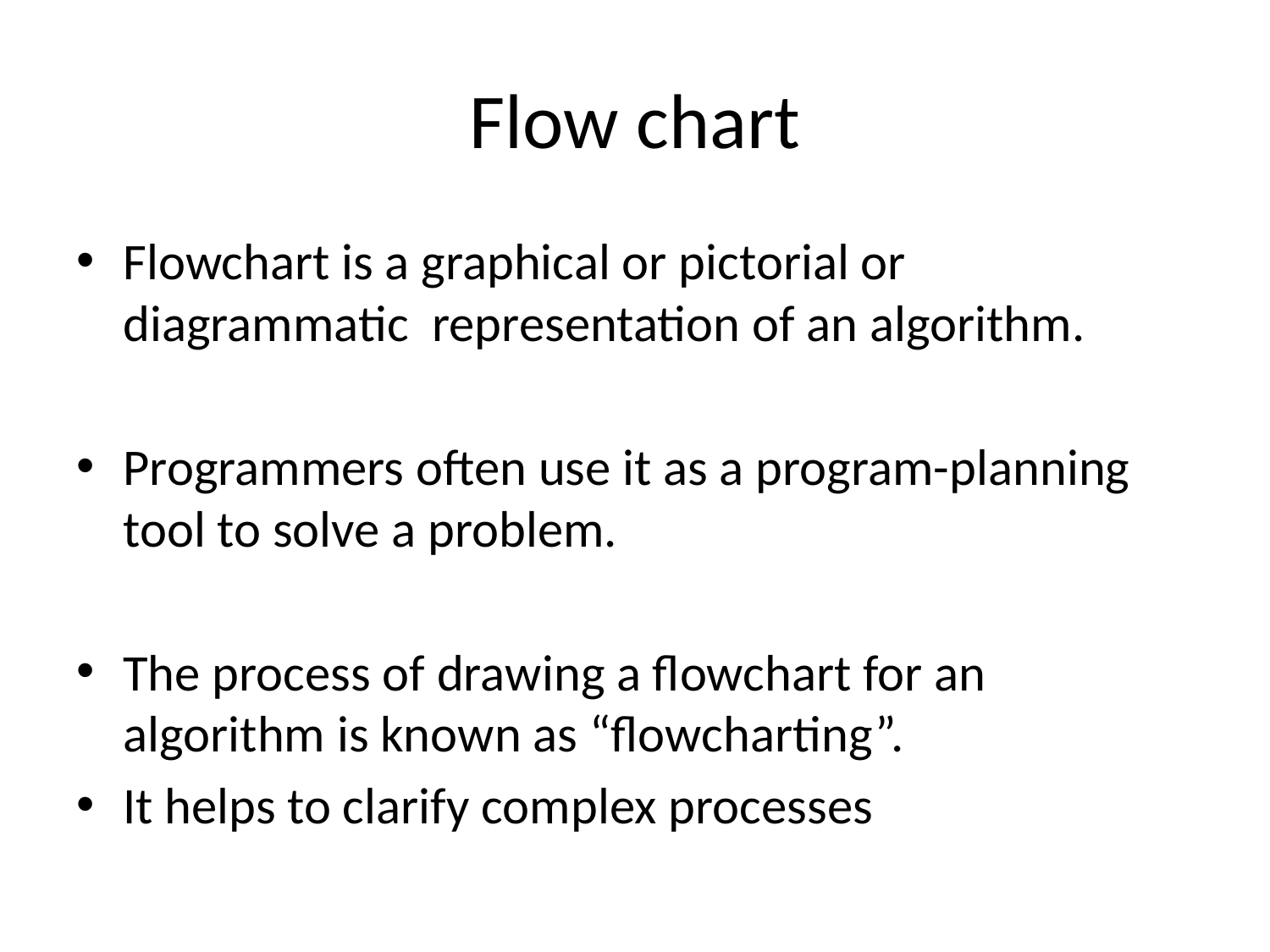

# Flow chart
Flowchart is a graphical or pictorial or diagrammatic  representation of an algorithm.

Programmers often use it as a program-planning tool to solve a problem.

The process of drawing a flowchart for an algorithm is known as “flowcharting”.
It helps to clarify complex processes